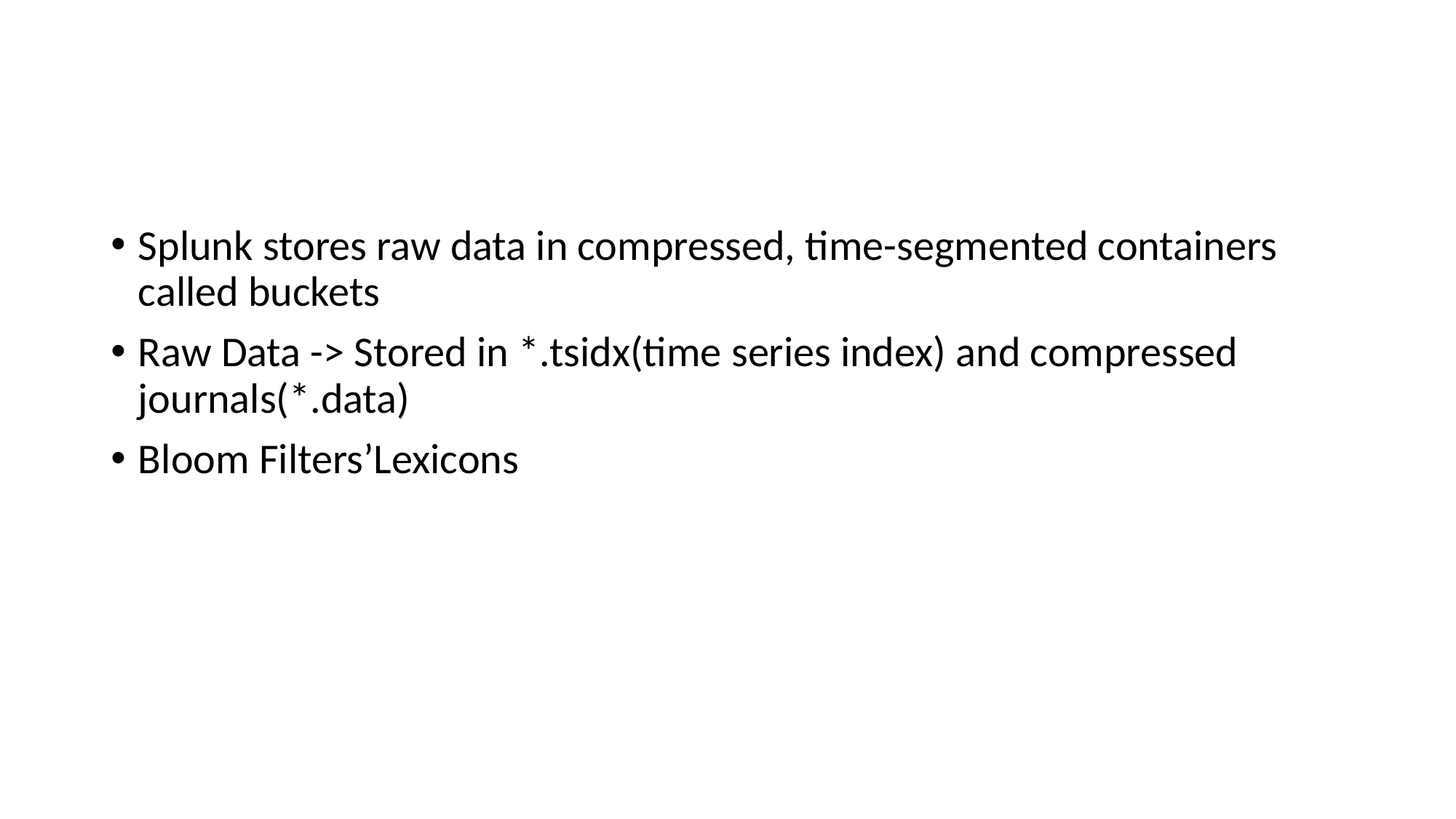

#
Splunk stores raw data in compressed, time-segmented containers called buckets
Raw Data -> Stored in *.tsidx(time series index) and compressed journals(*.data)
Bloom Filters’Lexicons